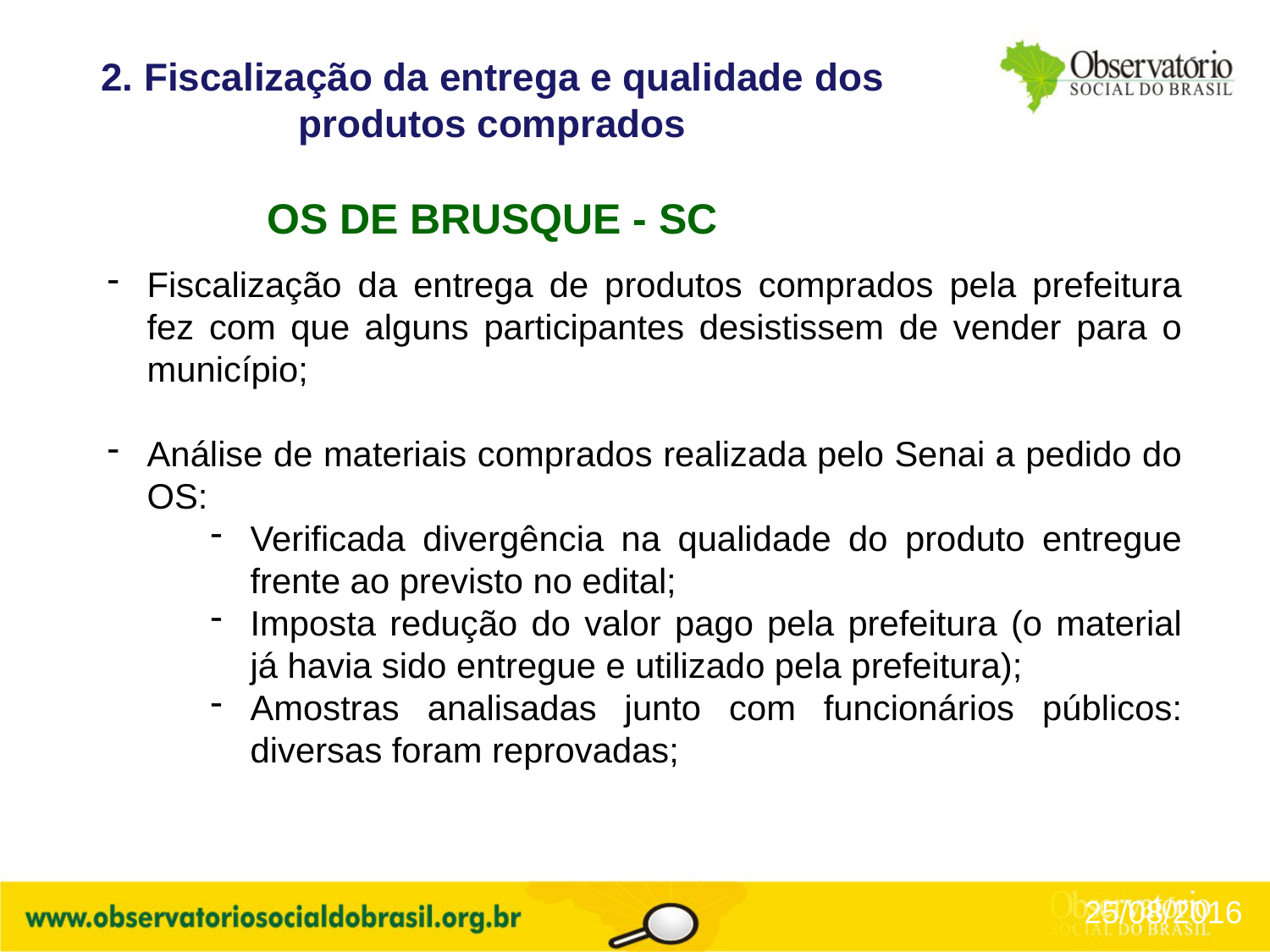

2. Fiscalização da entrega e qualidade dos produtos comprados

OS DE BRUSQUE - SC
Fiscalização da entrega de produtos comprados pela prefeitura fez com que alguns participantes desistissem de vender para o município;

Análise de materiais comprados realizada pelo Senai a pedido do OS:
Verificada divergência na qualidade do produto entregue frente ao previsto no edital;
Imposta redução do valor pago pela prefeitura (o material já havia sido entregue e utilizado pela prefeitura);
Amostras analisadas junto com funcionários públicos: diversas foram reprovadas;
25/08/2016